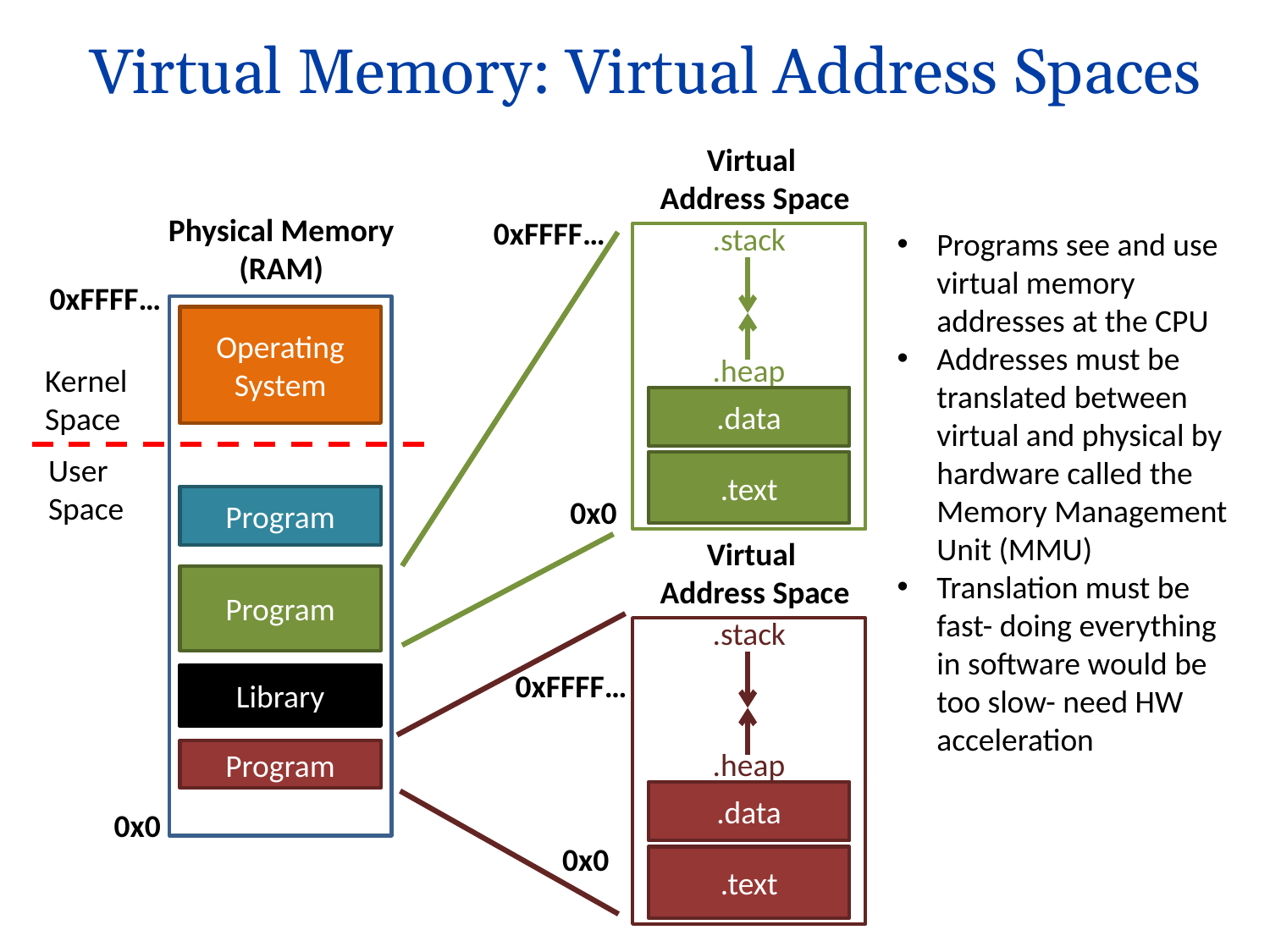

# Virtual Memory: Virtual Address Spaces
Virtual
Address Space
.stack

.heap
.data
.text
Physical Memory
(RAM)
0xFFFF…
Programs see and use virtual memory addresses at the CPU
Addresses must be translated between virtual and physical by hardware called the Memory Management Unit (MMU)
Translation must be fast- doing everything in software would be too slow- need HW acceleration

0xFFFF…

Operating System
Program
Program
Library
Program
Kernel
Space
User
Space
0x0
Virtual
Address Space
.stack

.heap
.data
.text
0xFFFF…
0x0
0x0